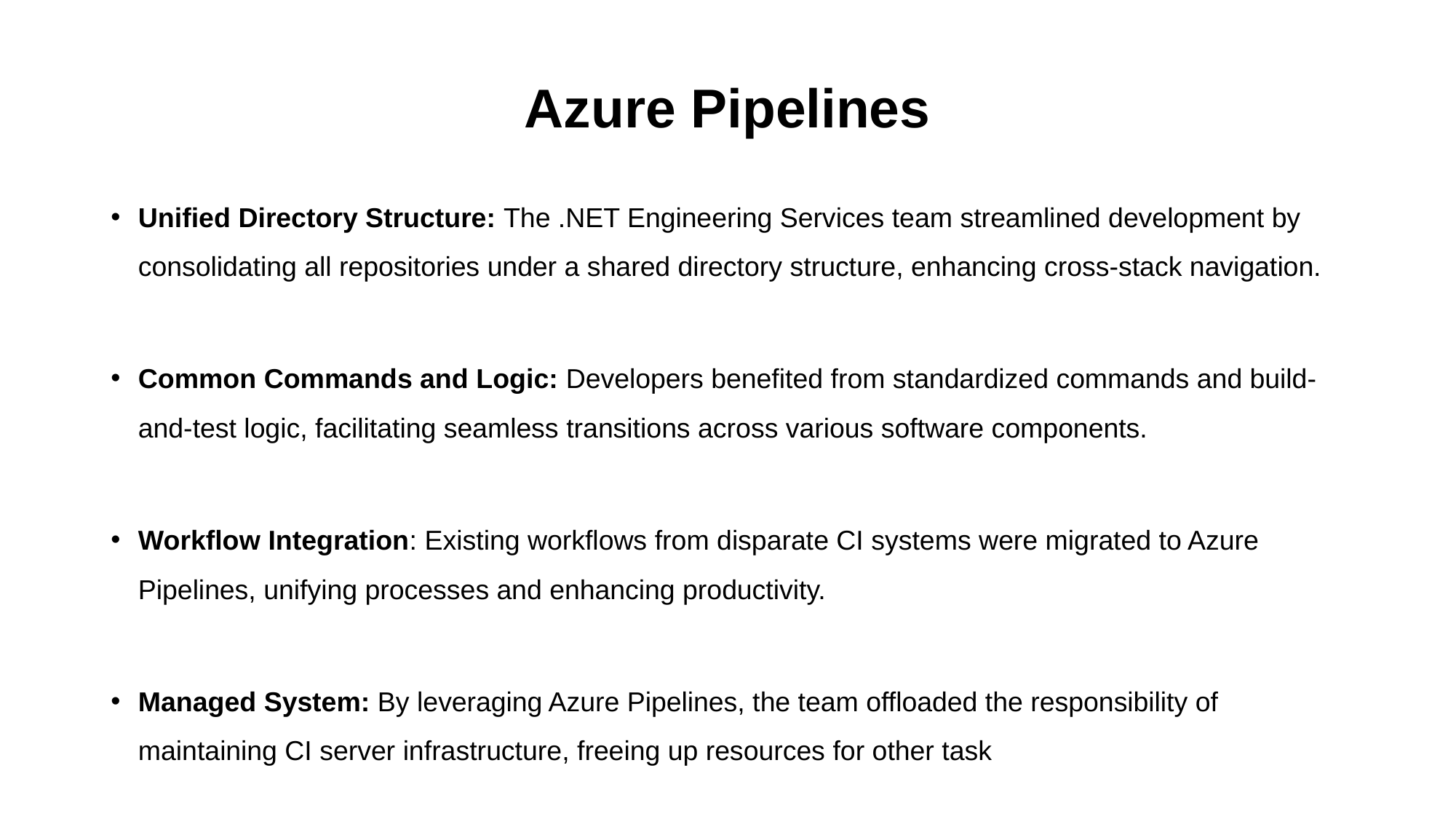

Azure Pipelines
Unified Directory Structure: The .NET Engineering Services team streamlined development by consolidating all repositories under a shared directory structure, enhancing cross-stack navigation.

Common Commands and Logic: Developers benefited from standardized commands and build-and-test logic, facilitating seamless transitions across various software components.

Workflow Integration: Existing workflows from disparate CI systems were migrated to Azure Pipelines, unifying processes and enhancing productivity.

Managed System: By leveraging Azure Pipelines, the team offloaded the responsibility of maintaining CI server infrastructure, freeing up resources for other task